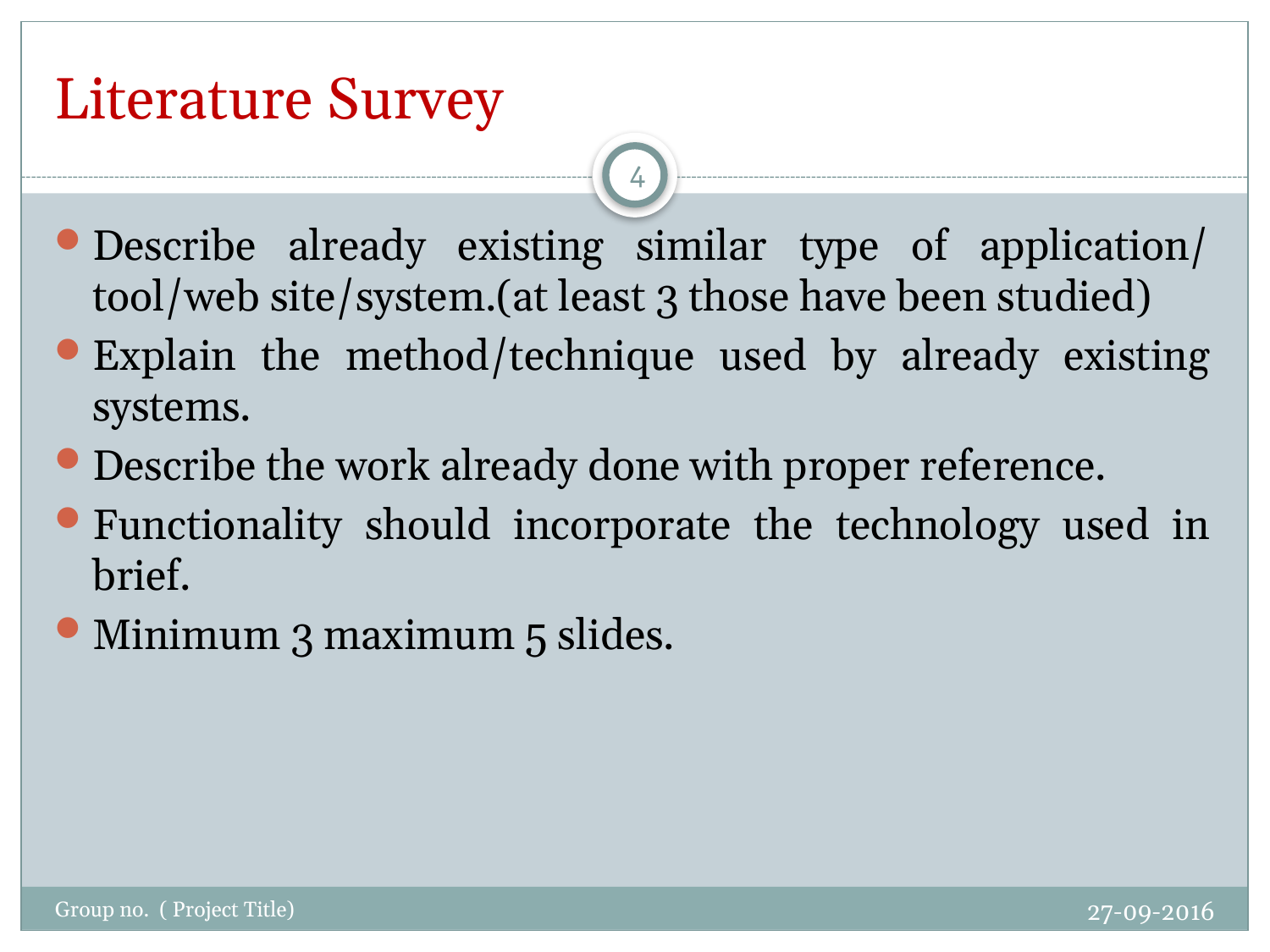

# Literature Survey
4
Describe already existing similar type of application/ tool/web site/system.(at least 3 those have been studied)
Explain the method/technique used by already existing systems.
Describe the work already done with proper reference.
Functionality should incorporate the technology used in brief.
Minimum 3 maximum 5 slides.
27-09-2016
Group no.  ( Project Title)